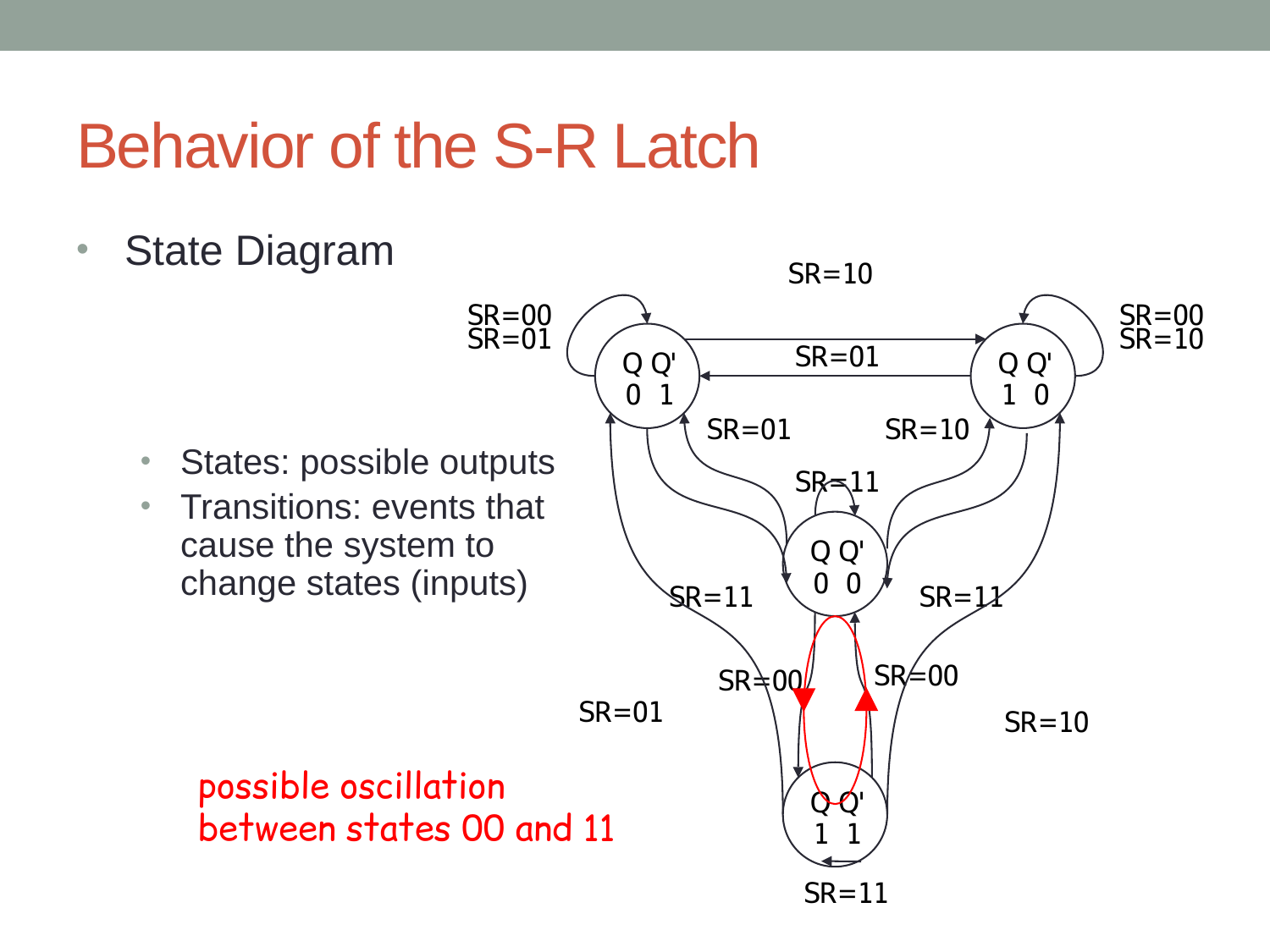

# Behavior of the S-R Latch
State Diagram

States: possible outputs
Transitions: events that
cause the system to
change states (inputs)
SR=10
SR=00
SR=01
SR=00
SR=10

Q Q'
0  1
Q Q'
1  0

Q Q'
0  0

Q Q'
1  1
SR=01
SR=01
SR=10
SR=01
SR=10
SR=11
SR=11
SR=11
SR=00
SR=00

possible oscillation
between states 00 and 11

SR=11